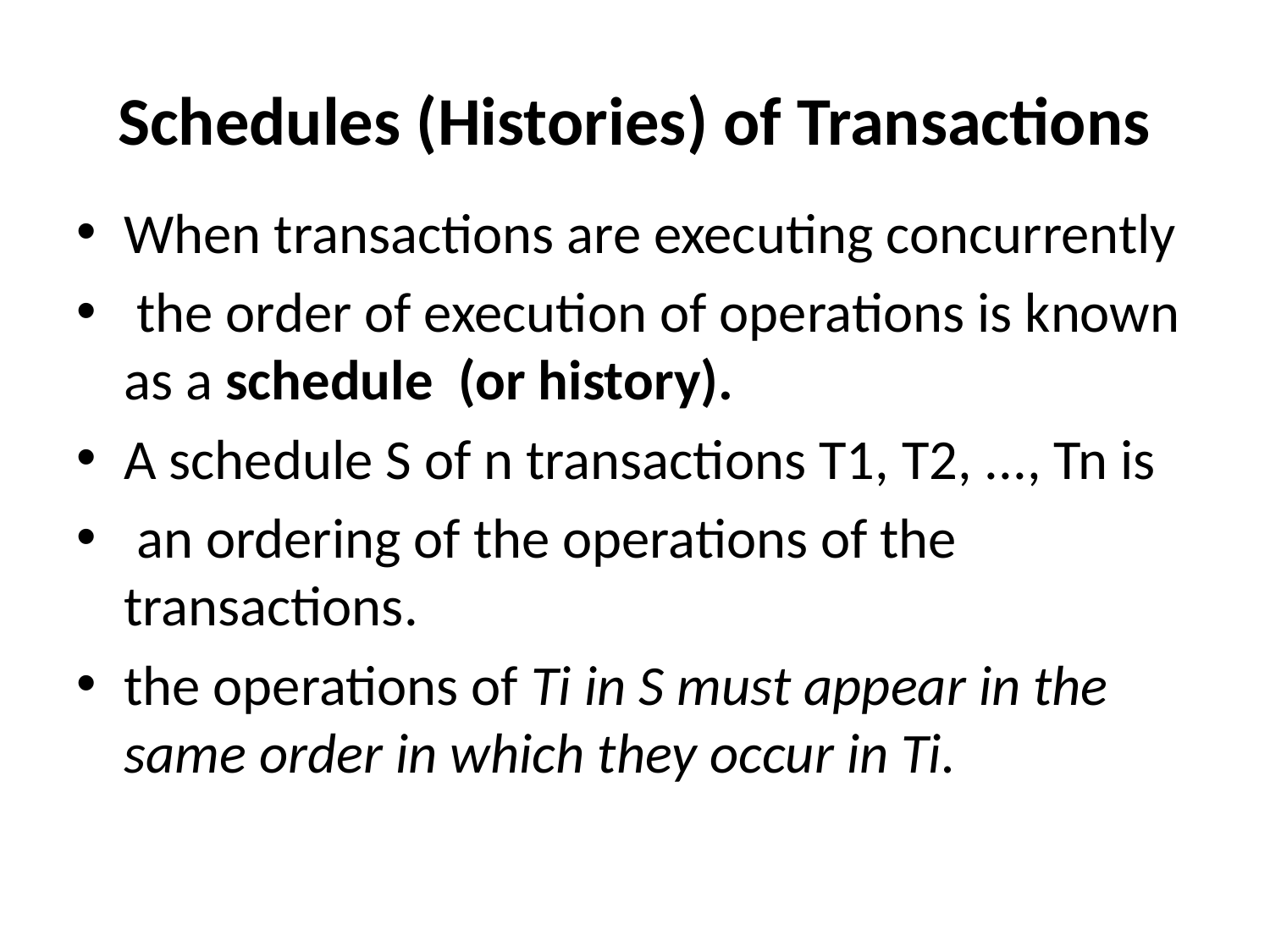

# Schedules (Histories) of Transactions
When transactions are executing concurrently
 the order of execution of operations is known as a schedule  (or history).
A schedule S of n transactions T1, T2, ..., Tn is
 an ordering of the operations of the transactions.
the operations of Ti in S must appear in the same order in which they occur in Ti.